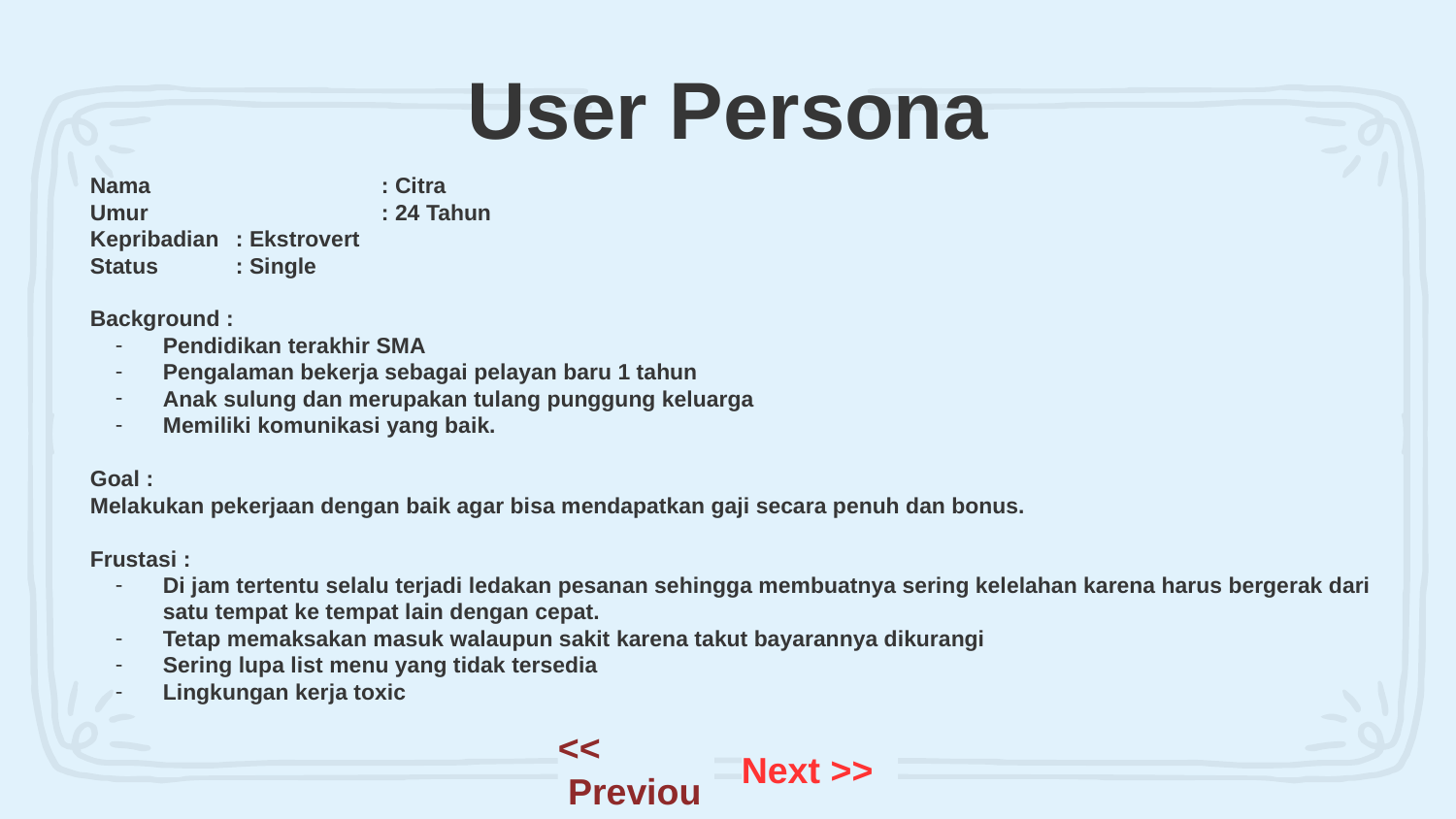

# User Persona
Nama		: Citra
Umur 		: 24 Tahun
Kepribadian	: Ekstrovert
Status 	: Single

Background :
Pendidikan terakhir SMA
Pengalaman bekerja sebagai pelayan baru 1 tahun
Anak sulung dan merupakan tulang punggung keluarga
Memiliki komunikasi yang baik.

Goal :
Melakukan pekerjaan dengan baik agar bisa mendapatkan gaji secara penuh dan bonus.

Frustasi :
Di jam tertentu selalu terjadi ledakan pesanan sehingga membuatnya sering kelelahan karena harus bergerak dari satu tempat ke tempat lain dengan cepat.
Tetap memaksakan masuk walaupun sakit karena takut bayarannya dikurangi
Sering lupa list menu yang tidak tersedia
Lingkungan kerja toxic

<< Previous
Next >>